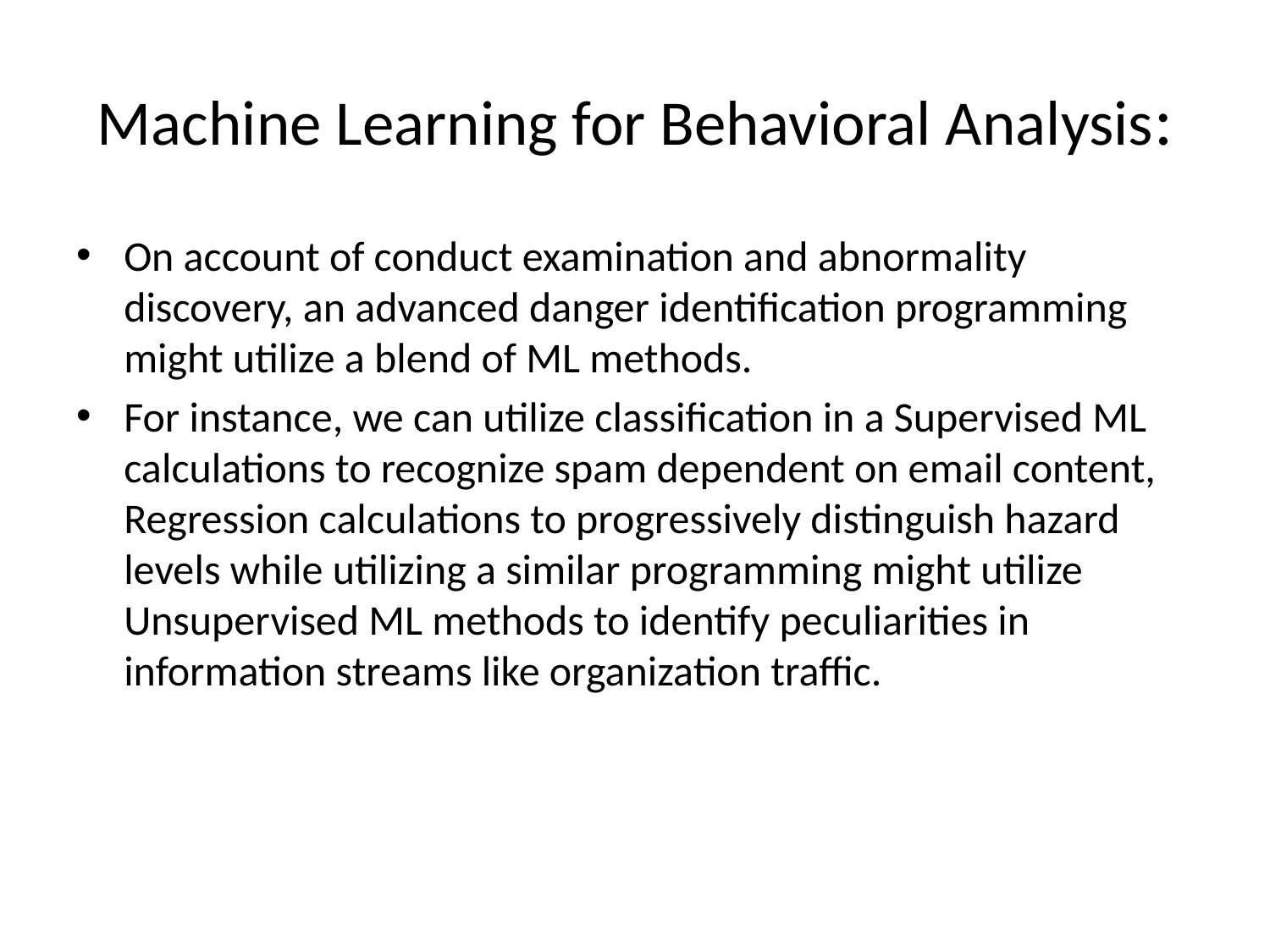

# Machine Learning for Behavioral Analysis:
On account of conduct examination and abnormality discovery, an advanced danger identification programming might utilize a blend of ML methods.
For instance, we can utilize classification in a Supervised ML calculations to recognize spam dependent on email content, Regression calculations to progressively distinguish hazard levels while utilizing a similar programming might utilize Unsupervised ML methods to identify peculiarities in information streams like organization traffic.